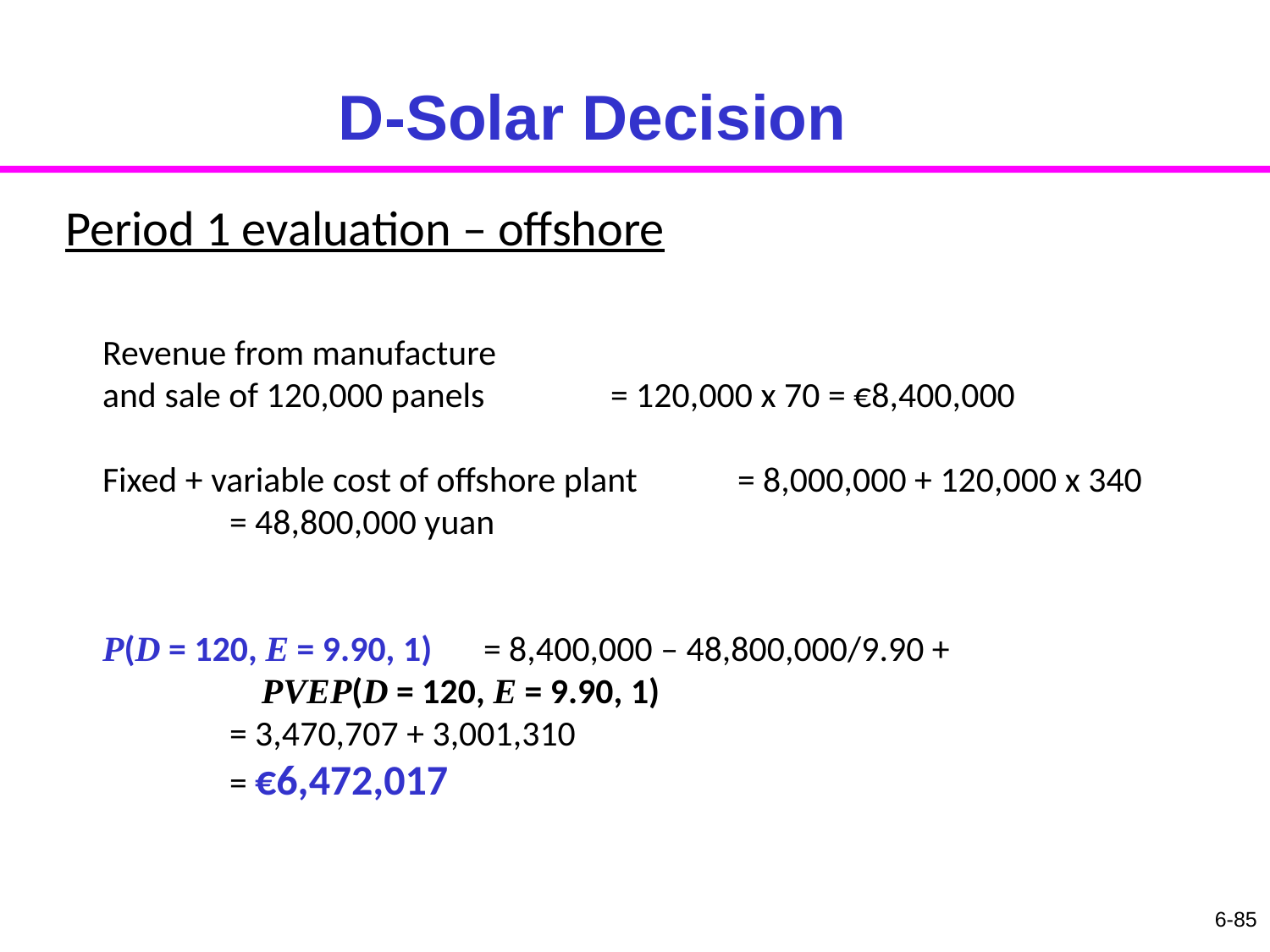

# D-Solar Decision
Period 1 evaluation – offshore

Revenue from manufacture
and sale of 120,000 panels 	= 120,000 x 70 = €8,400,000

Fixed + variable cost of offshore plant	= 8,000,000 + 120,000 x 340
	= 48,800,000 yuan

P(D = 120, E = 9.90, 1)	= 8,400,000 – 48,800,000/9.90 +
	    PVEP(D = 120, E = 9.90, 1)
	= 3,470,707 + 3,001,310
	= €6,472,017
6-85